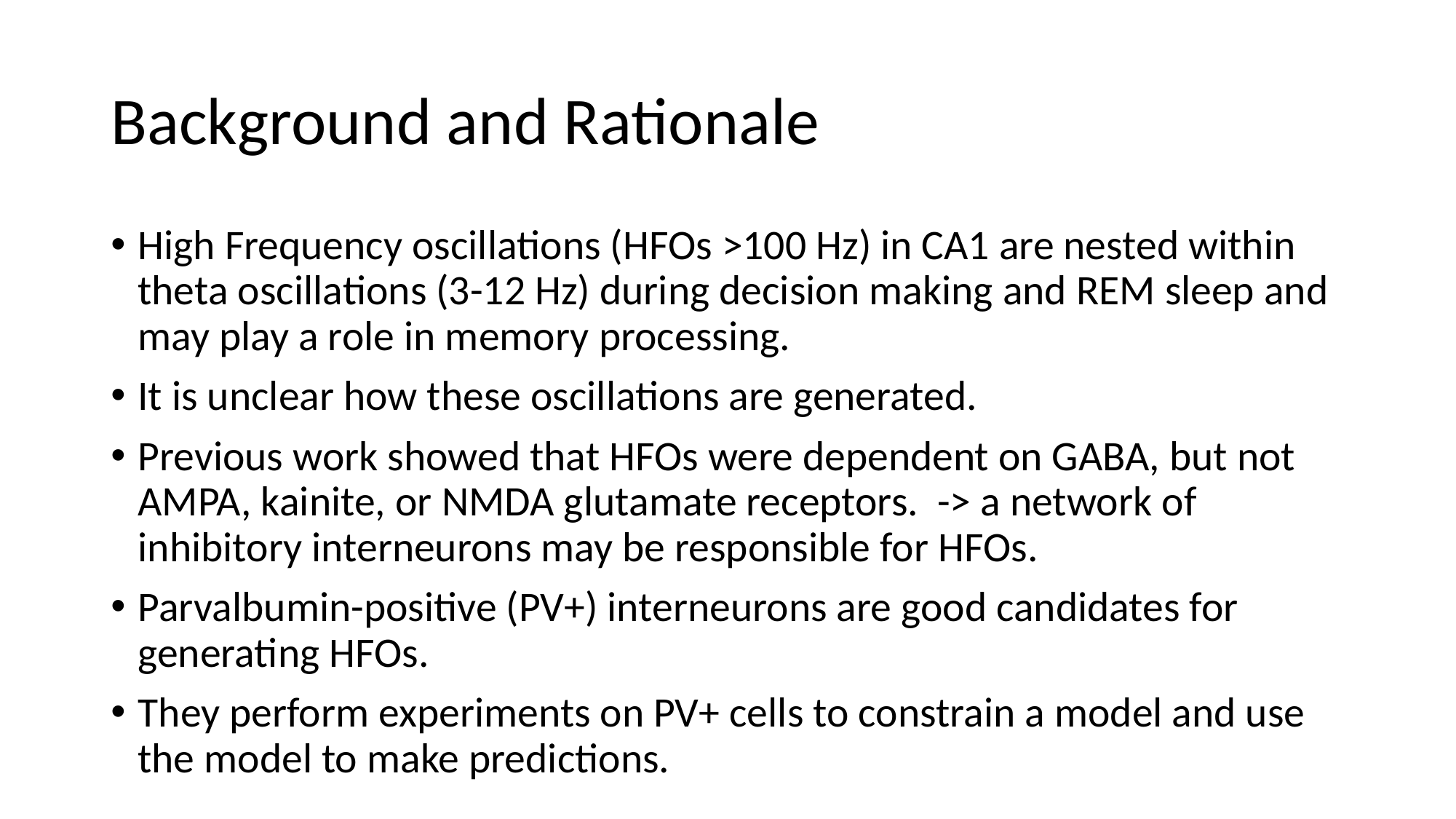

# Background and Rationale
High Frequency oscillations (HFOs >100 Hz) in CA1 are nested within theta oscillations (3-12 Hz) during decision making and REM sleep and may play a role in memory processing.
It is unclear how these oscillations are generated.
Previous work showed that HFOs were dependent on GABA, but not AMPA, kainite, or NMDA glutamate receptors.  -> a network of inhibitory interneurons may be responsible for HFOs.
Parvalbumin-positive (PV+) interneurons are good candidates for generating HFOs.
They perform experiments on PV+ cells to constrain a model and use the model to make predictions.